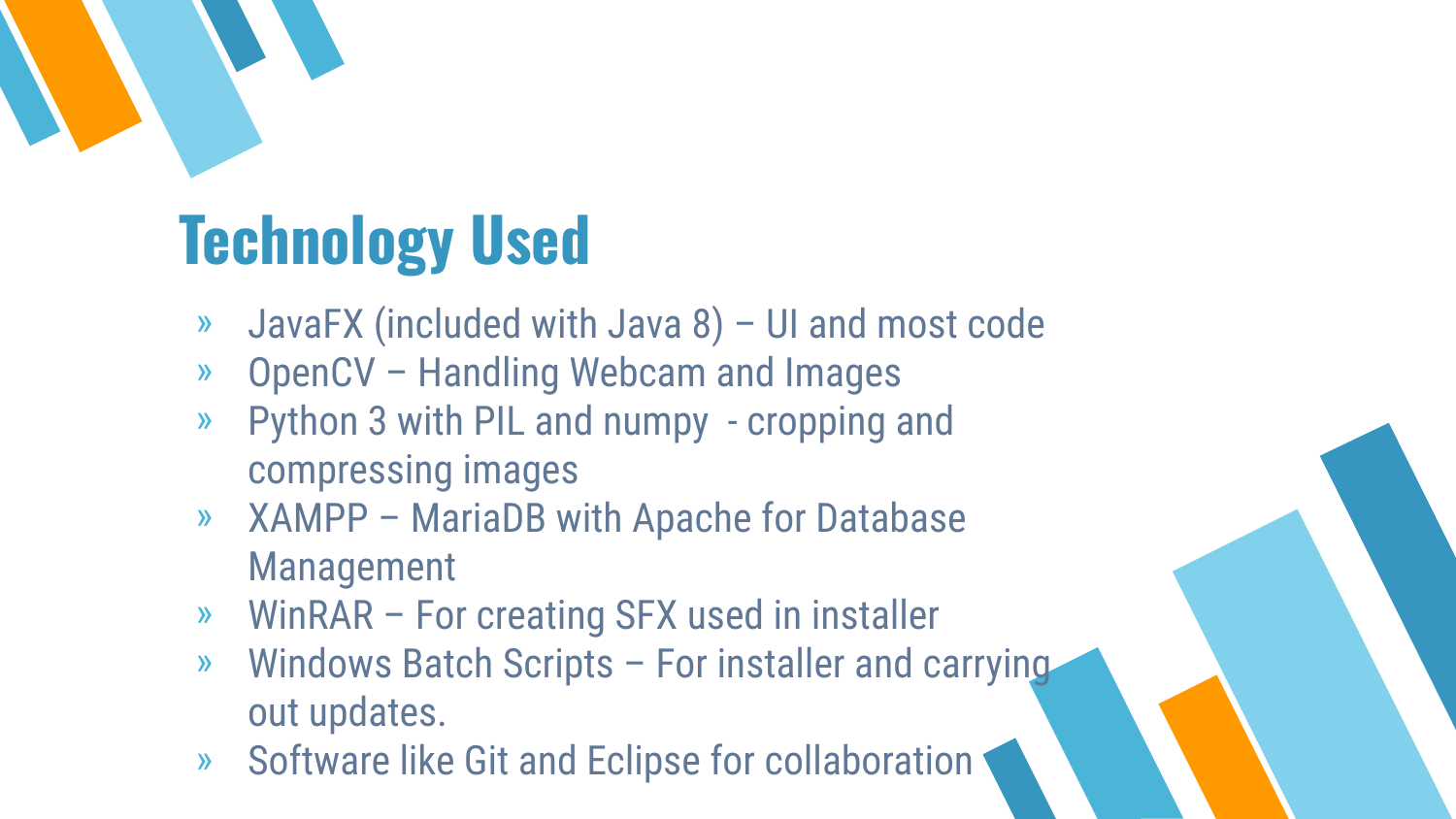

# Technology Used
JavaFX (included with Java 8) – UI and most code
OpenCV – Handling Webcam and Images
Python 3 with PIL and numpy  - cropping and compressing images
XAMPP – MariaDB with Apache for Database Management
WinRAR – For creating SFX used in installer
Windows Batch Scripts – For installer and carrying out updates.
Software like Git and Eclipse for collaboration